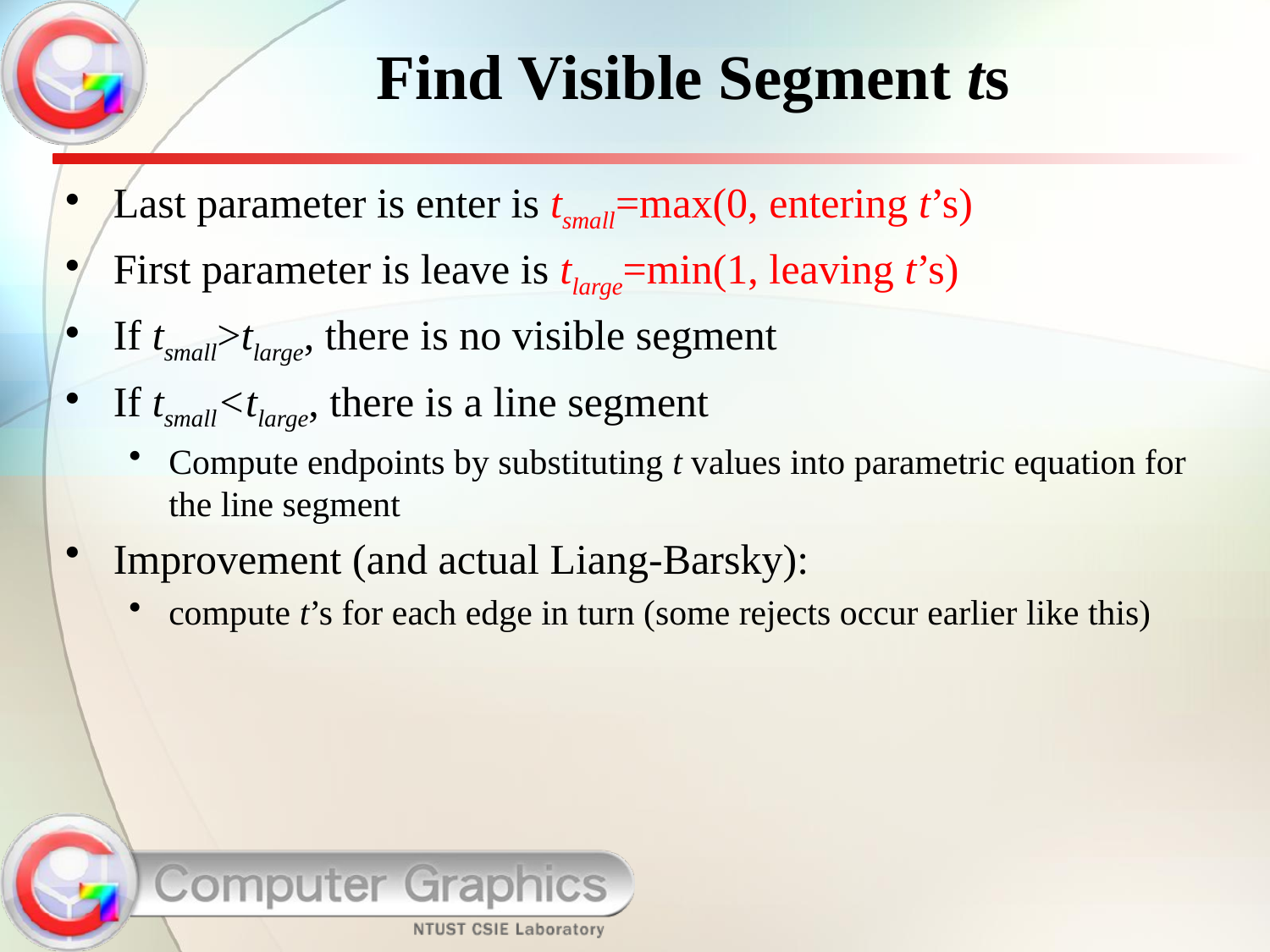

# Find Visible Segment ts
Last parameter is enter is tsmall=max(0, entering t’s)
First parameter is leave is tlarge=min(1, leaving t’s)
If tsmall>tlarge, there is no visible segment
If tsmall<tlarge, there is a line segment
Compute endpoints by substituting t values into parametric equation for the line segment
Improvement (and actual Liang-Barsky):
compute t’s for each edge in turn (some rejects occur earlier like this)